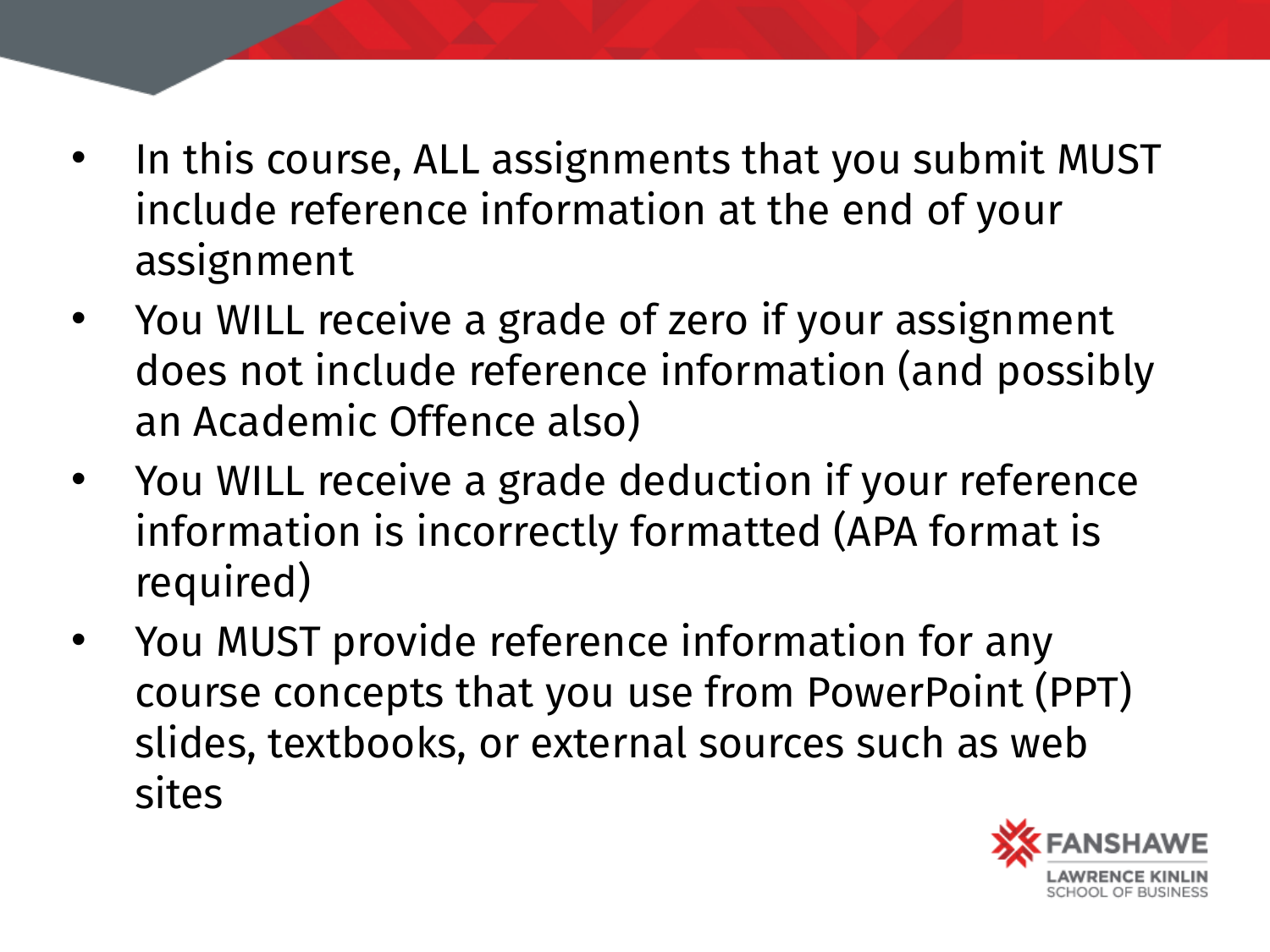

In this course, ALL assignments that you submit MUST include reference information at the end of your assignment
You WILL receive a grade of zero if your assignment does not include reference information (and possibly an Academic Offence also)
You WILL receive a grade deduction if your reference information is incorrectly formatted (APA format is required)
You MUST provide reference information for any course concepts that you use from PowerPoint (PPT) slides, textbooks, or external sources such as web sites

1-19